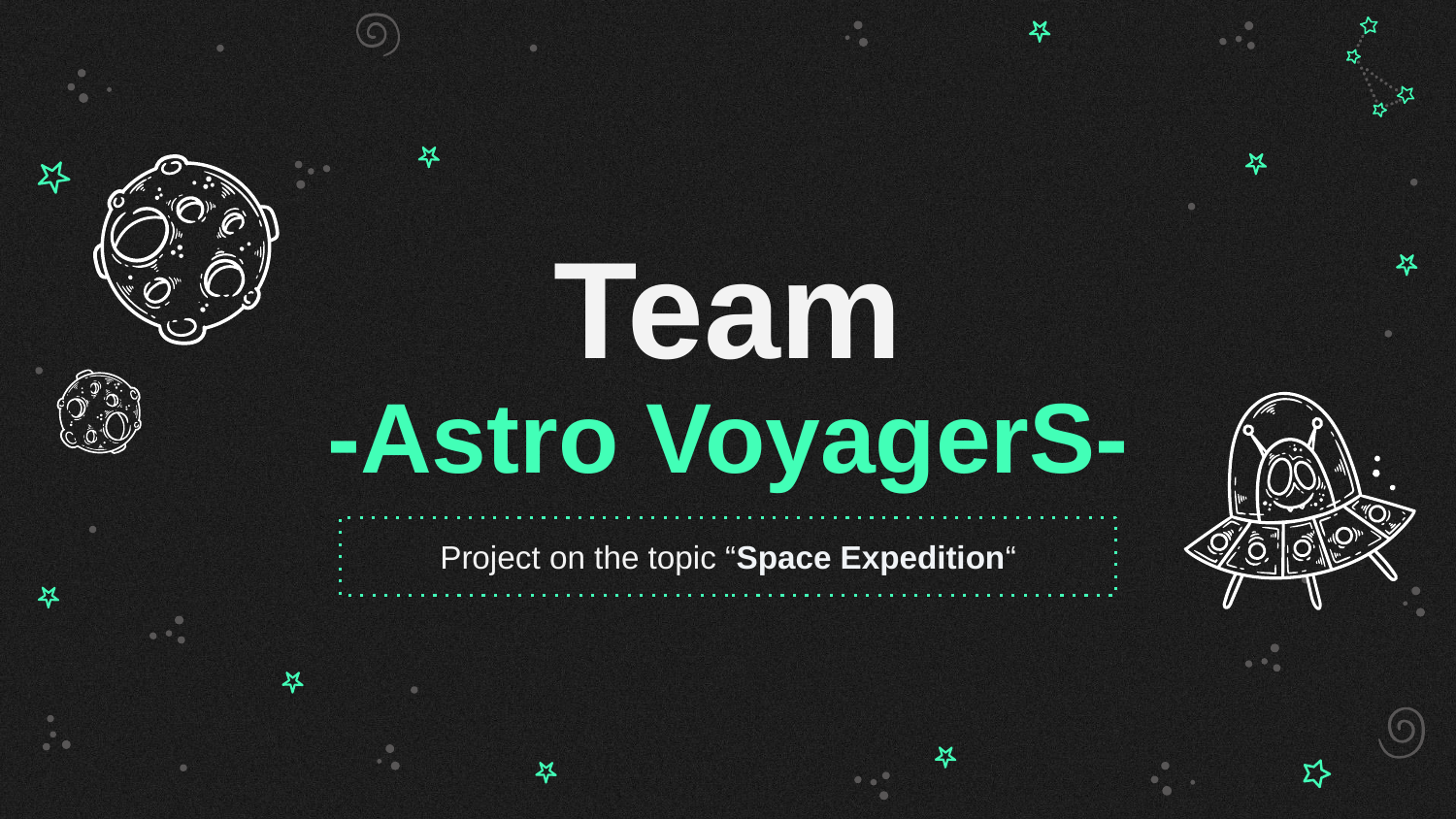

# Team -Astro VoyagerS-

Project on the topic “Space Expedition“